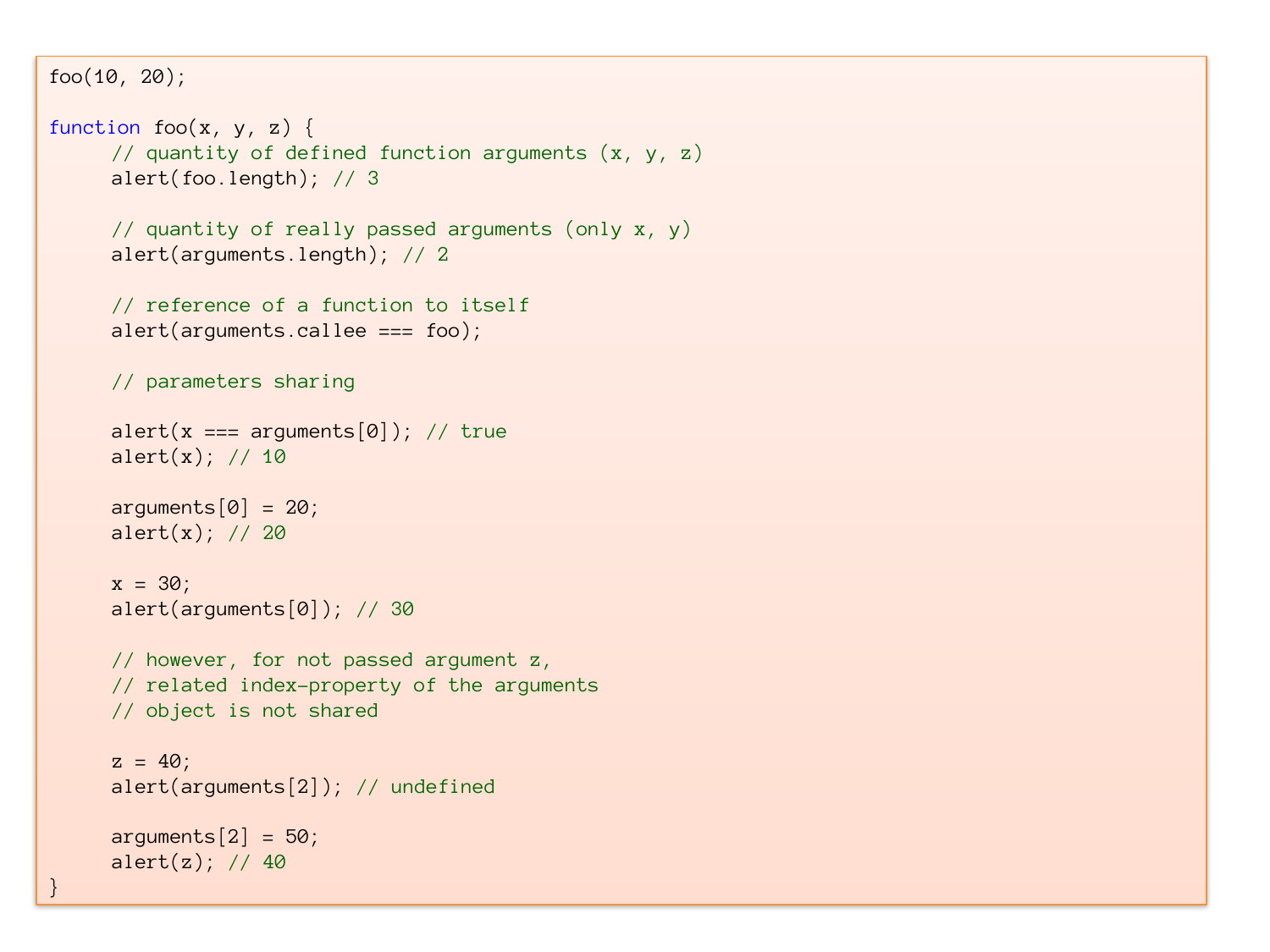

foo(10, 20);

function foo(x, y, z) {
// quantity of defined function arguments (x, y, z)
alert(foo.length); // 3

// quantity of really passed arguments (only x, y)
alert(arguments.length); // 2

// reference of a function to itself
alert(arguments.callee === foo);

// parameters sharing

alert(x === arguments[0]); // true
alert(x); // 10

arguments[0] = 20;
alert(x); // 20

x = 30;
alert(arguments[0]); // 30

// however, for not passed argument z,
// related index-property of the arguments
// object is not shared

z = 40;
alert(arguments[2]); // undefined

arguments[2] = 50;
alert(z); // 40
}